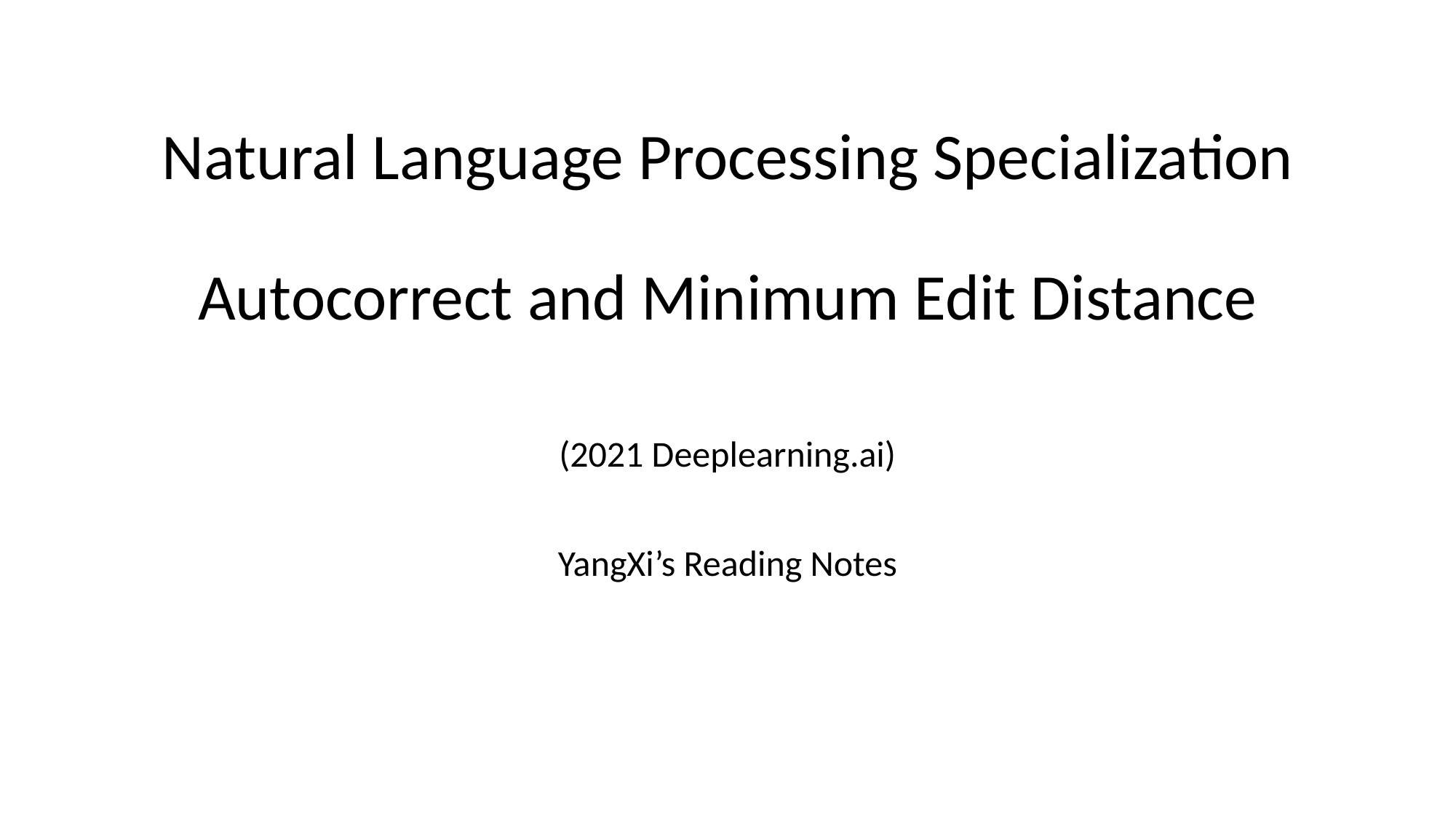

# Natural Language Processing Specialization Autocorrect and Minimum Edit Distance
(2021 Deeplearning.ai)

YangXi’s Reading Notes